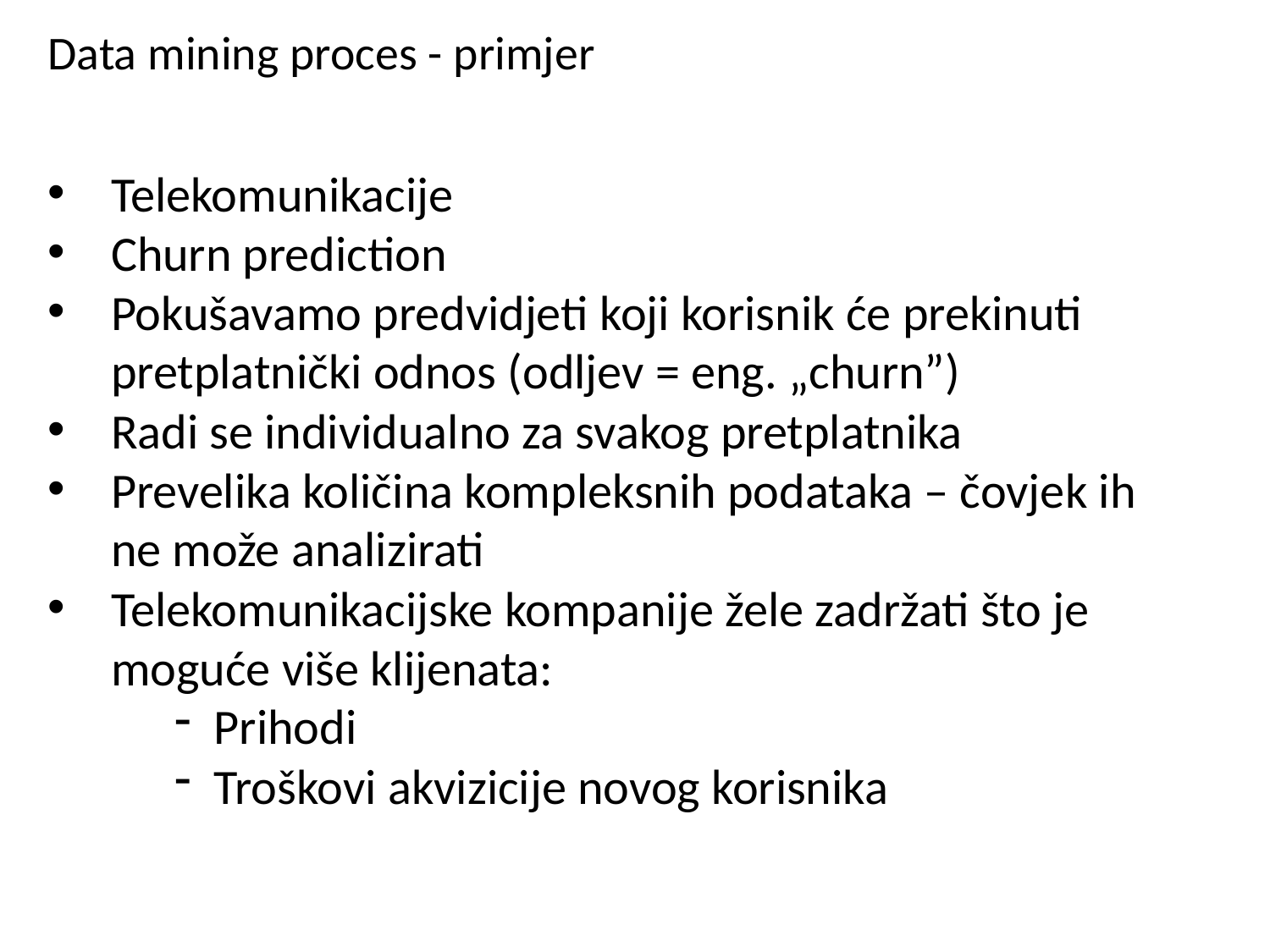

# Data mining proces - primjer
Telekomunikacije
Churn prediction
Pokušavamo predvidjeti koji korisnik će prekinuti pretplatnički odnos (odljev = eng. „churn”)
Radi se individualno za svakog pretplatnika
Prevelika količina kompleksnih podataka – čovjek ih ne može analizirati
Telekomunikacijske kompanije žele zadržati što je moguće više klijenata:
Prihodi
Troškovi akvizicije novog korisnika